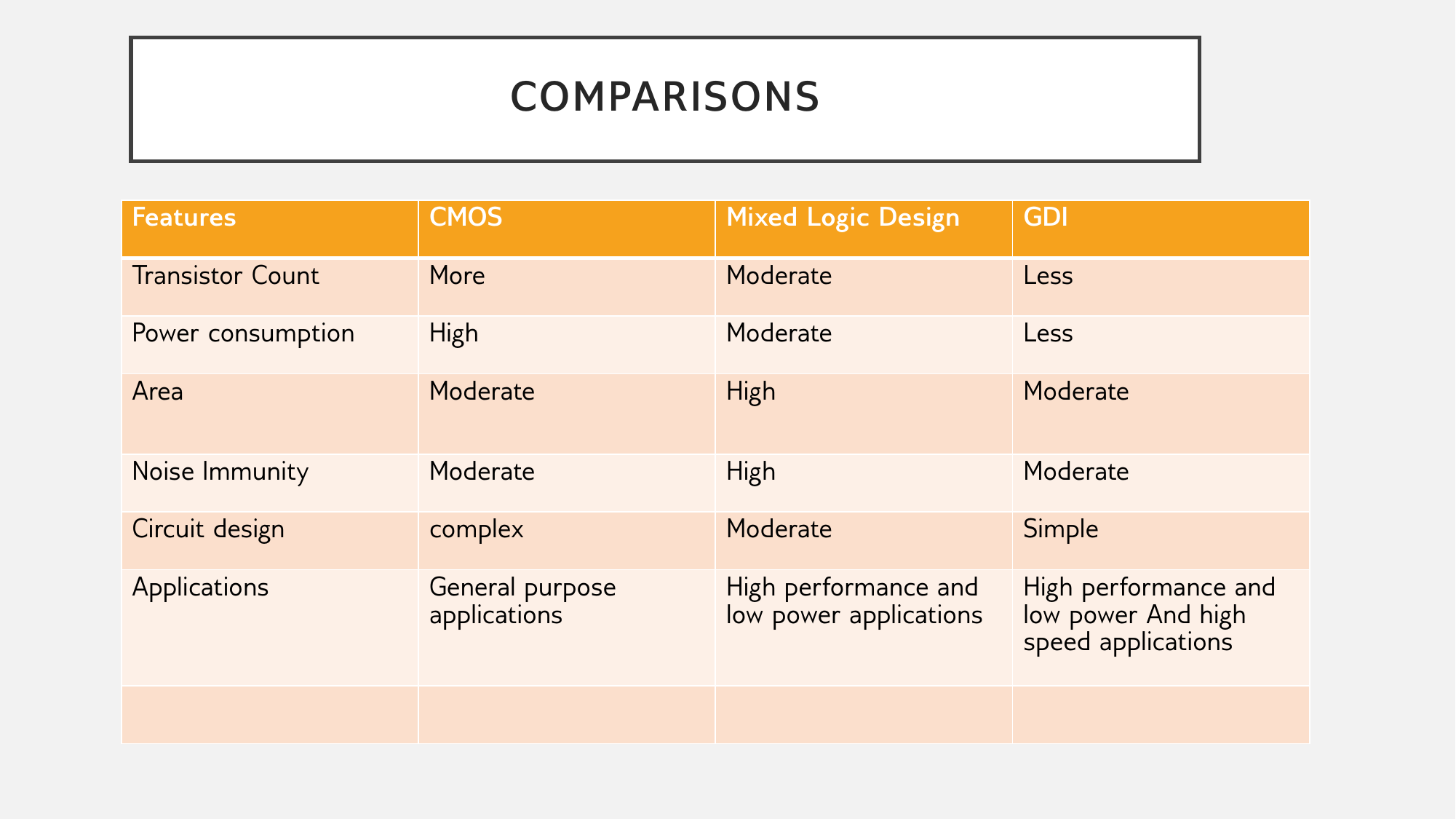

# Comparisons
| Features | CMOS | Mixed Logic Design | GDI |
| --- | --- | --- | --- |
| Transistor Count | More | Moderate | Less |
| Power consumption | High | Moderate | Less |
| Area | Moderate | High | Moderate |
| Noise Immunity | Moderate | High | Moderate |
| Circuit design | complex | Moderate | Simple |
| Applications | General purpose applications | High performance and low power applications | High performance and low power And high speed applications |
|  |  |  |  |